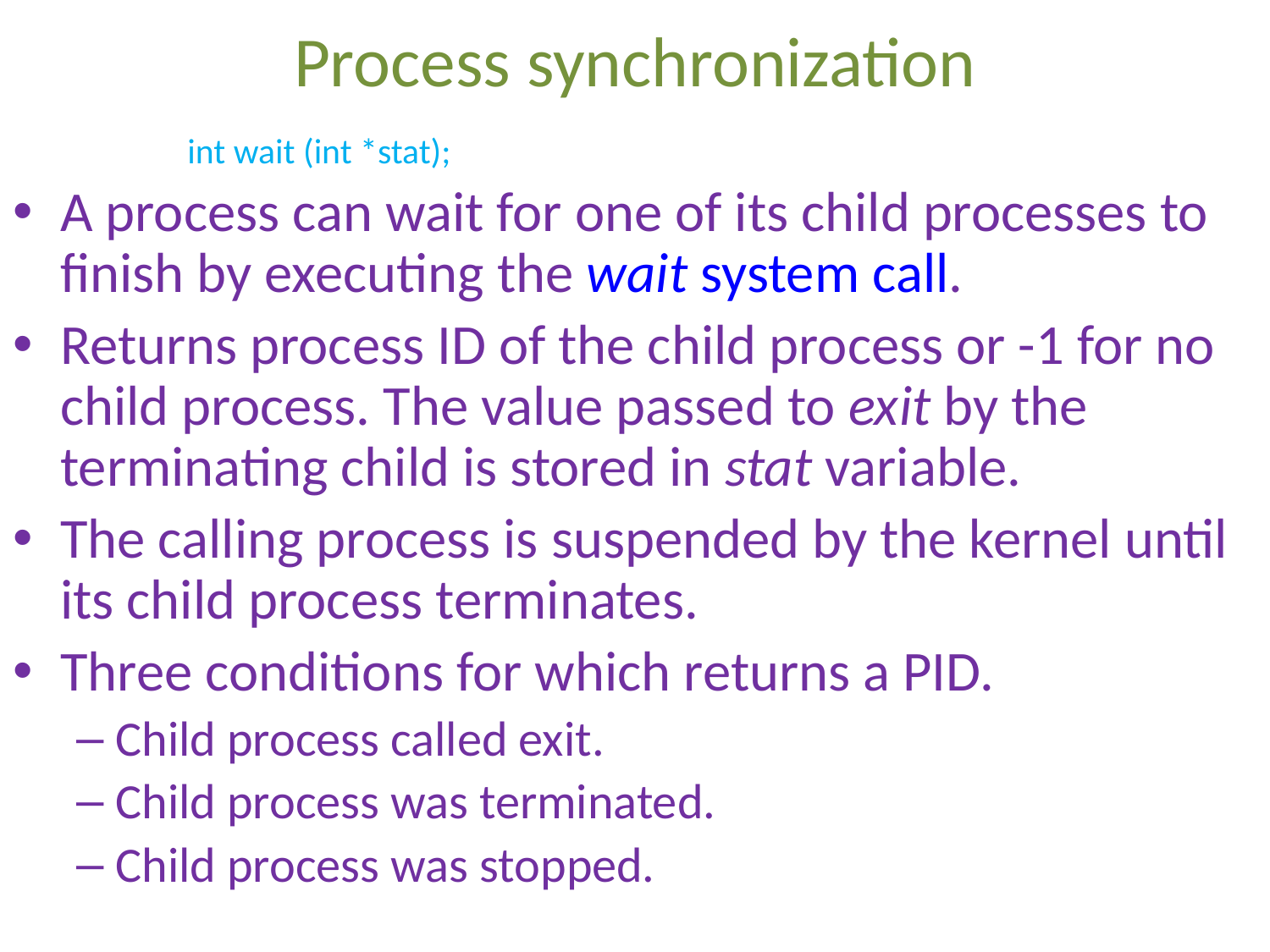

# Process synchronization
		int wait (int *stat);
A process can wait for one of its child processes to finish by executing the wait system call.
Returns process ID of the child process or -1 for no child process. The value passed to exit by the terminating child is stored in stat variable.
The calling process is suspended by the kernel until its child process terminates.
Three conditions for which returns a PID.
Child process called exit.
Child process was terminated.
Child process was stopped.